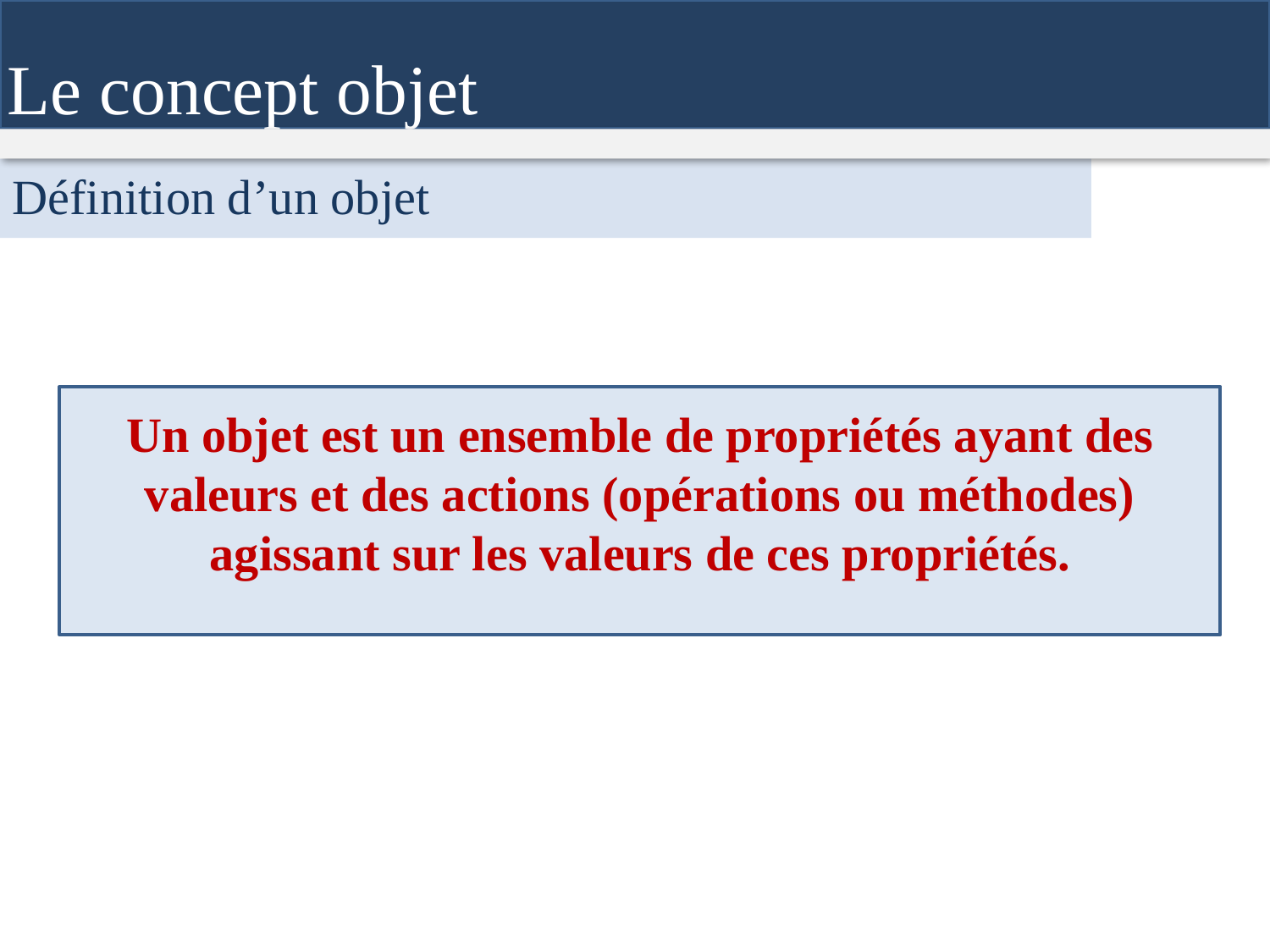

Le concept objet

Définition d’un objet

Un objet est un ensemble de propriétés ayant des valeurs et des actions (opérations ou méthodes) agissant sur les valeurs de ces propriétés.